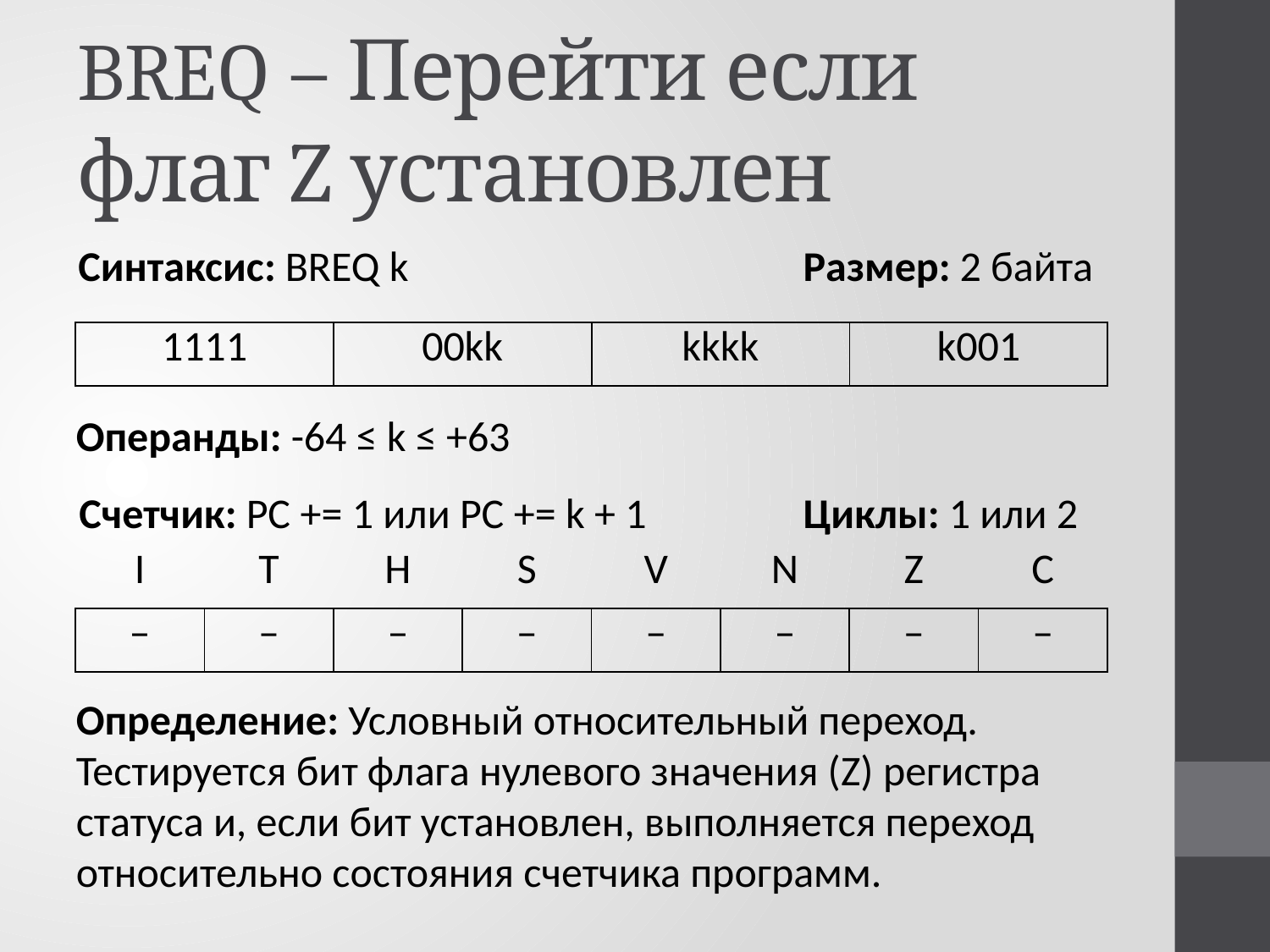

# BREQ – Перейти если флаг Z установлен
Синтаксис: BREQ k
Размер: 2 байта
| 1111 | 00kk | kkkk | k001 |
| --- | --- | --- | --- |
Операнды: -64 ≤ k ≤ +63
Счетчик: PC += 1 или PC += k + 1
Циклы: 1 или 2
| I | T | H | S | V | N | Z | C |
| --- | --- | --- | --- | --- | --- | --- | --- |
| – | – | – | – | – | – | – | – |
Определение: Условный относительный переход. Тестируется бит флага нулевого значения (Z) регистра статуса и, если бит установлен, выполняется переход относительно состояния счетчика программ.